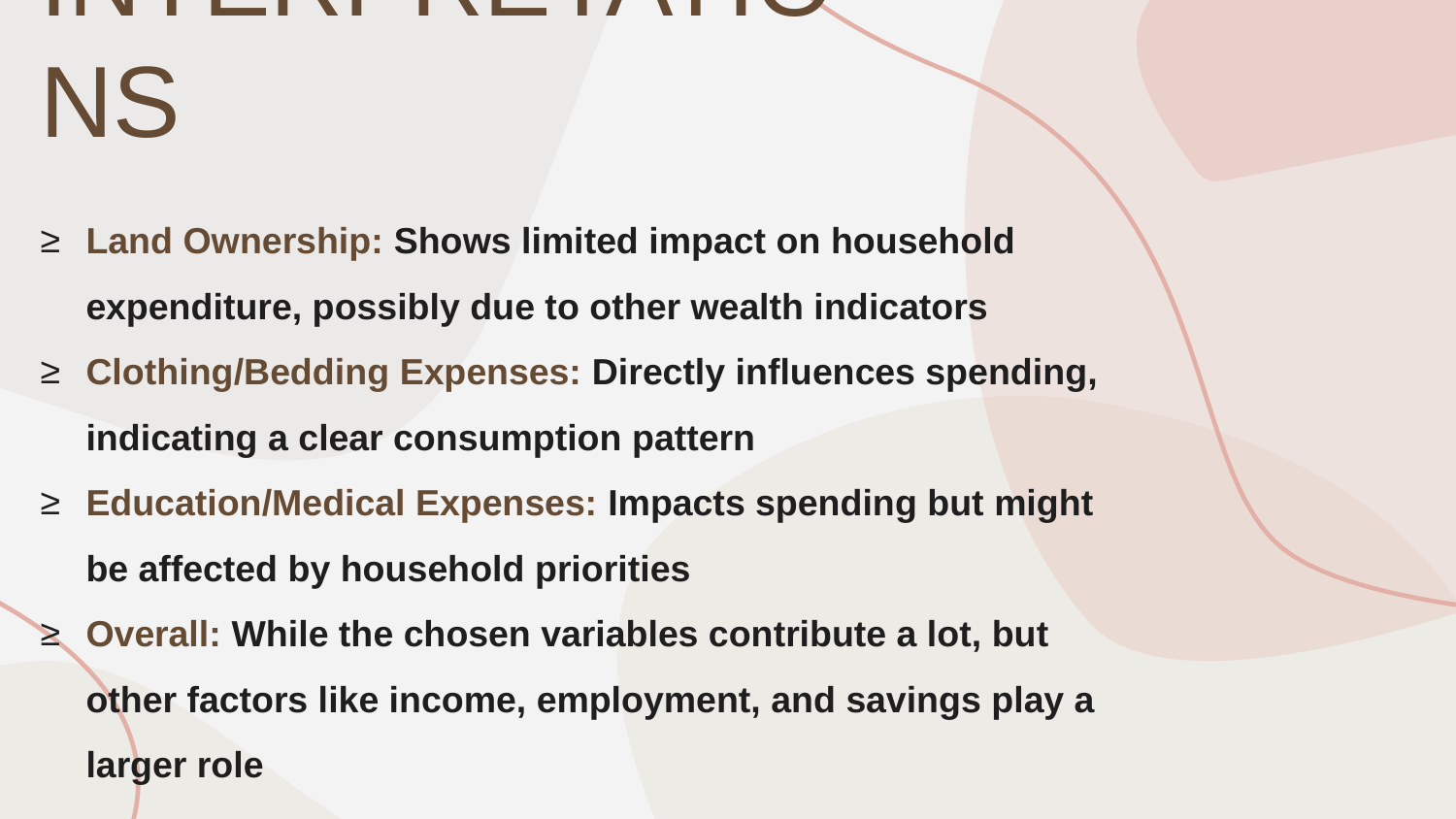

# INTERPRETATIONS
Land Ownership: Shows limited impact on household expenditure, possibly due to other wealth indicators
Clothing/Bedding Expenses: Directly influences spending, indicating a clear consumption pattern
Education/Medical Expenses: Impacts spending but might be affected by household priorities
Overall: While the chosen variables contribute a lot, but other factors like income, employment, and savings play a larger role